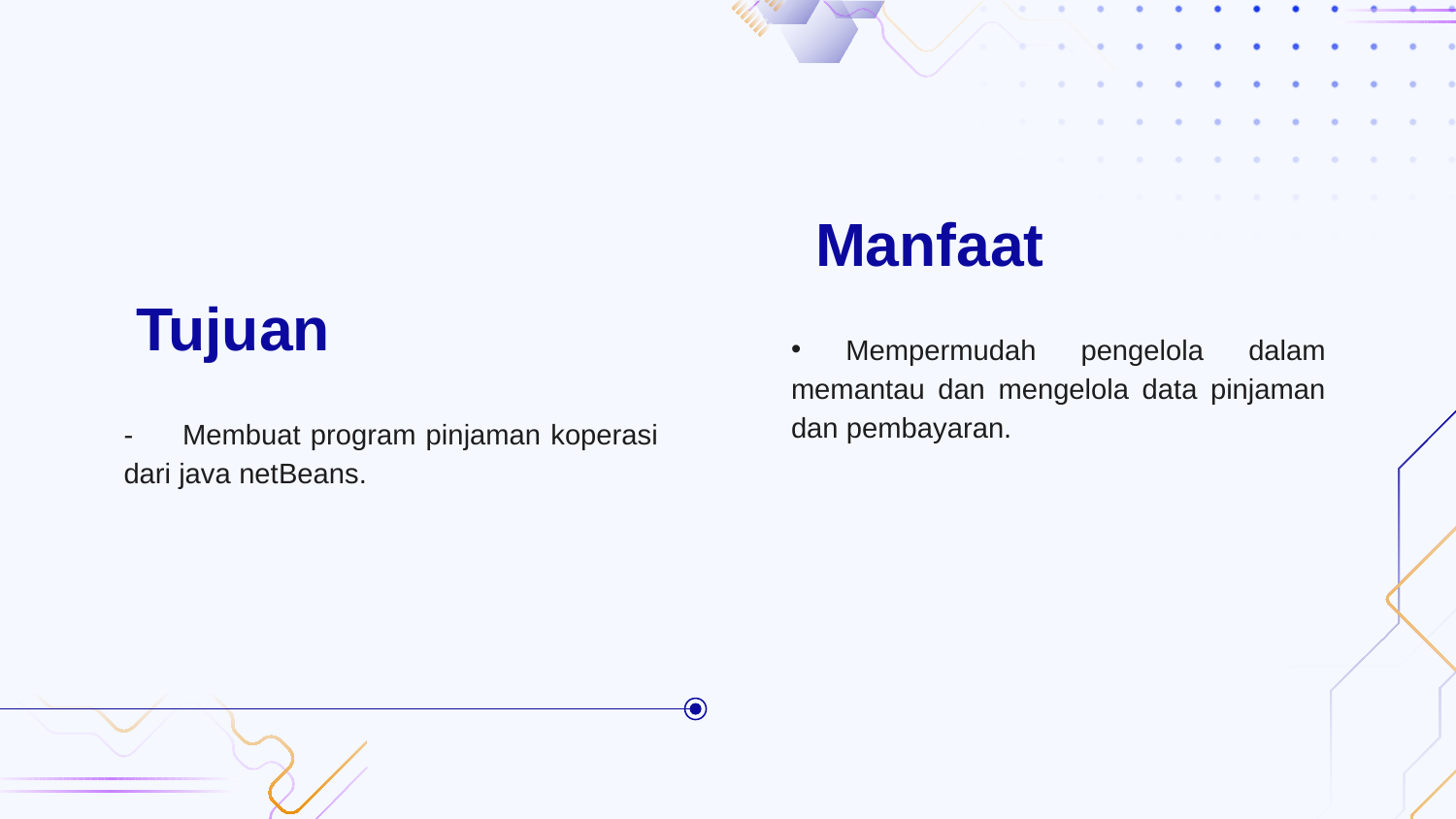

Manfaat
# Tujuan
 Mempermudah pengelola dalam memantau dan mengelola data pinjaman dan pembayaran.
-     Membuat program pinjaman koperasi dari java netBeans.